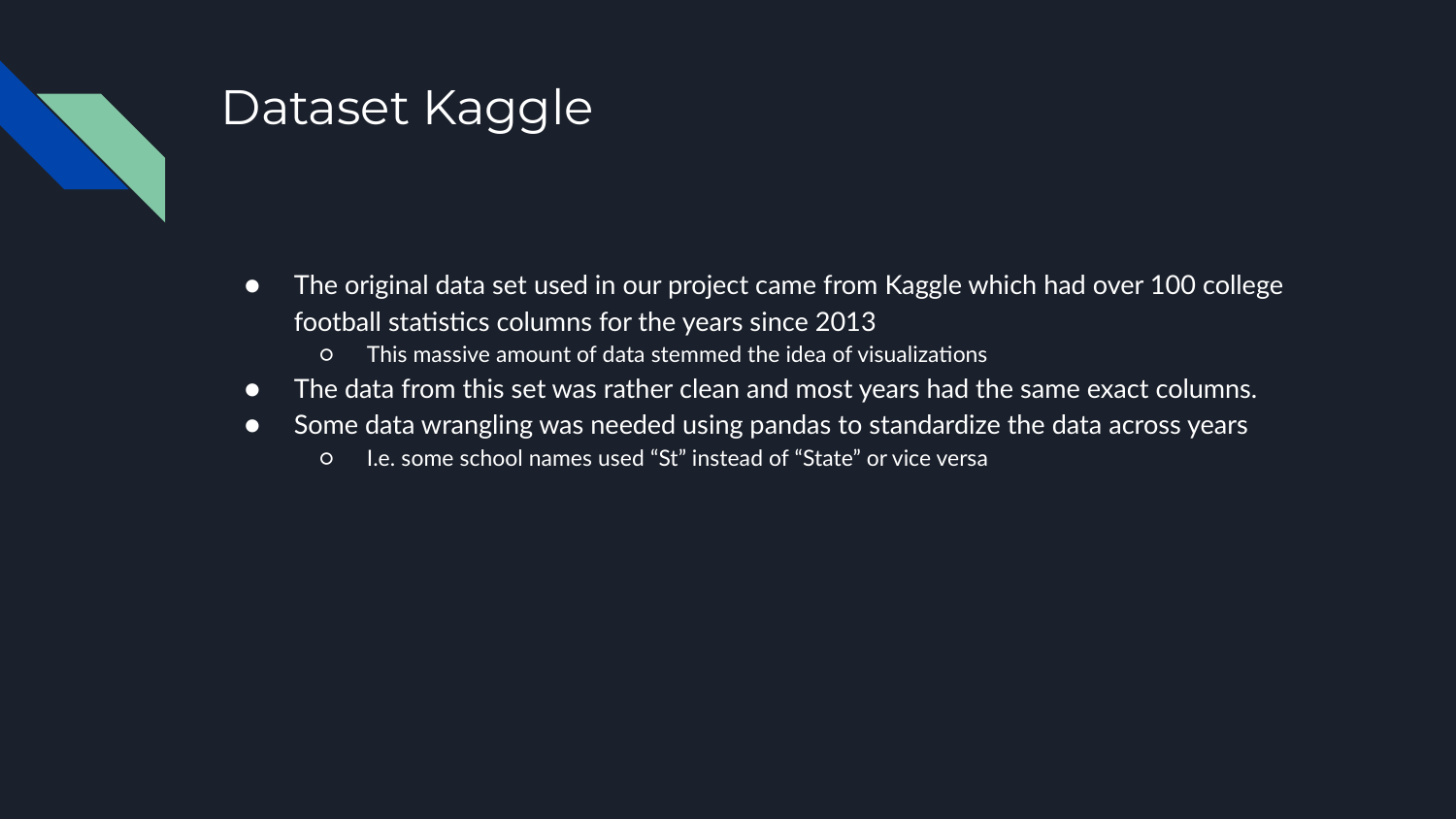

# Dataset Kaggle
The original data set used in our project came from Kaggle which had over 100 college football statistics columns for the years since 2013
This massive amount of data stemmed the idea of visualizations
The data from this set was rather clean and most years had the same exact columns.
Some data wrangling was needed using pandas to standardize the data across years
I.e. some school names used “St” instead of “State” or vice versa